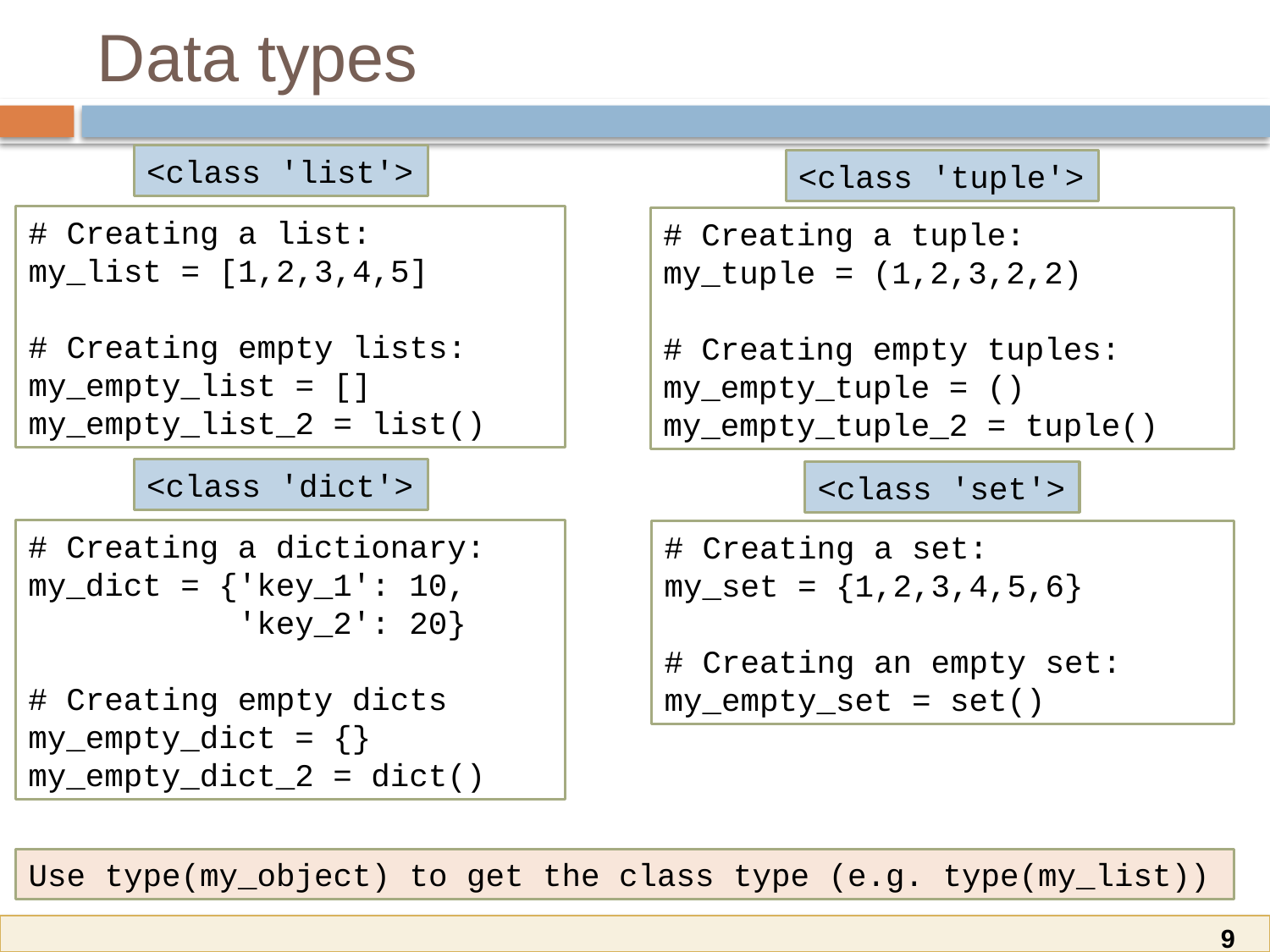

# Data types
<class 'list'>
<class 'tuple'>
# Creating a list:
my_list = [1,2,3,4,5]

# Creating empty lists:
my_empty_list = []
my_empty_list_2 = list()
# Creating a tuple:
my_tuple = (1,2,3,2,2)

# Creating empty tuples:
my_empty_tuple = ()
my_empty_tuple_2 = tuple()
<class 'dict'>
<class 'set'>
# Creating a dictionary:
my_dict = {'key_1': 10,
           'key_2': 20}

# Creating empty dicts
my_empty_dict = {}
my_empty_dict_2 = dict()
# Creating a set:
my_set = {1,2,3,4,5,6}

# Creating an empty set:
my_empty_set = set()
Use type(my_object) to get the class type (e.g. type(my_list))
9